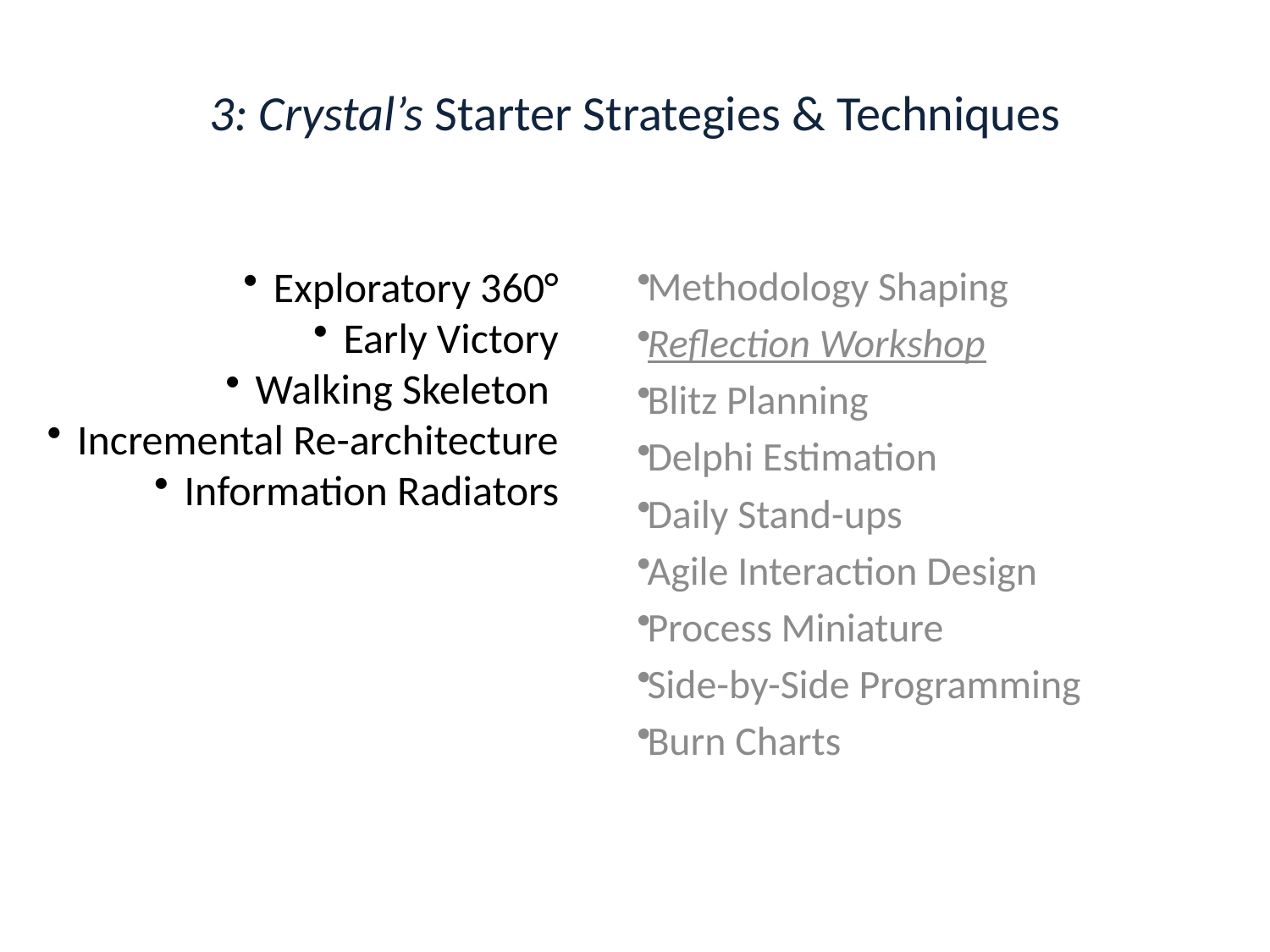

# 3: Crystal’s Starter Strategies & Techniques
Exploratory 360°
Early Victory
Walking Skeleton
Incremental Re-architecture
Information Radiators
Methodology Shaping
Reflection Workshop
Blitz Planning
Delphi Estimation
Daily Stand-ups
Agile Interaction Design
Process Miniature
Side-by-Side Programming
Burn Charts